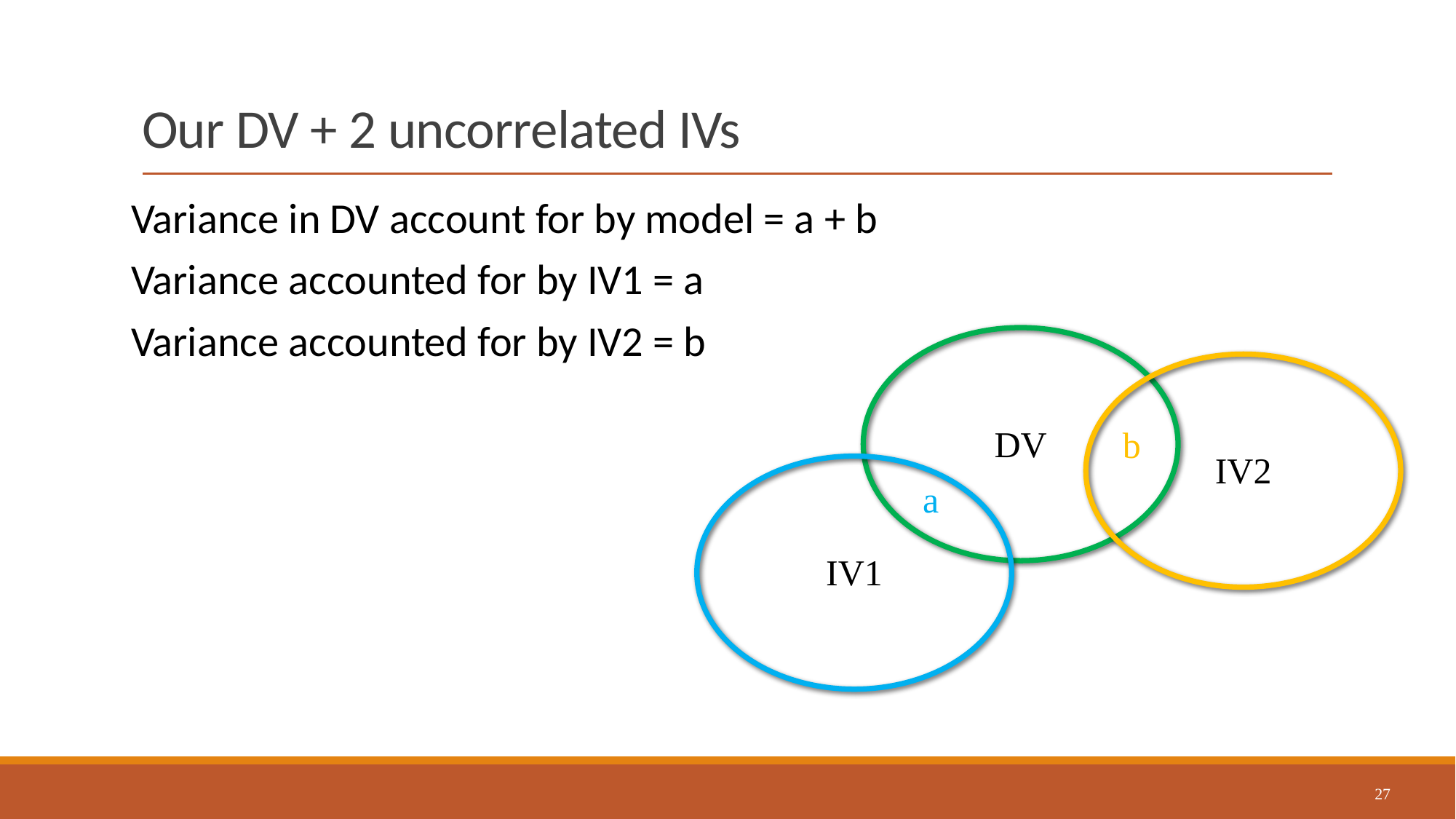

# Our DV + 2 uncorrelated IVs
Variance in DV account for by model = a + b
Variance accounted for by IV1 = a
Variance accounted for by IV2 = b

DV

IV2
b

IV1
a
27